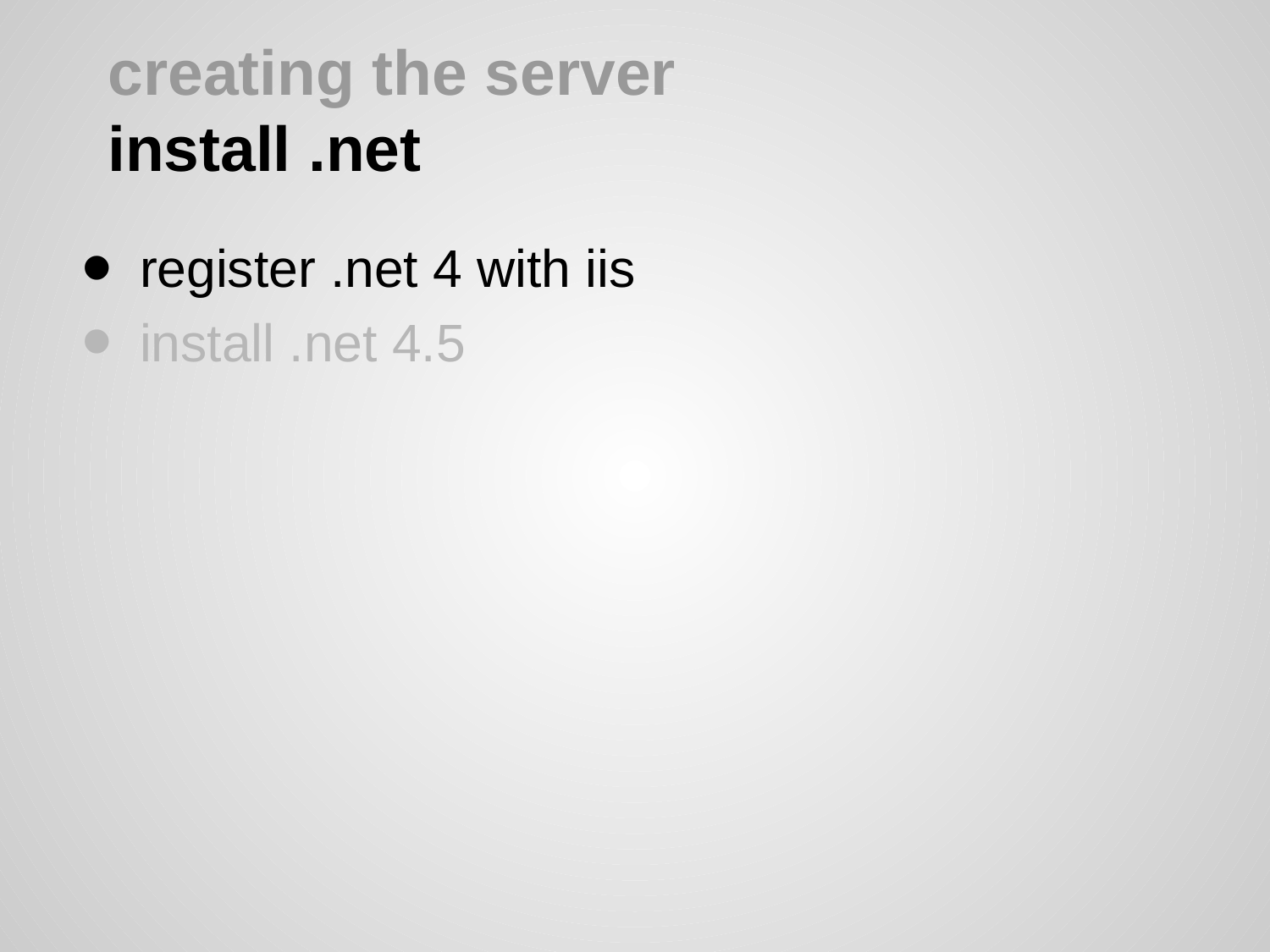

# creating the server
install .net
register .net 4 with iis
install .net 4.5